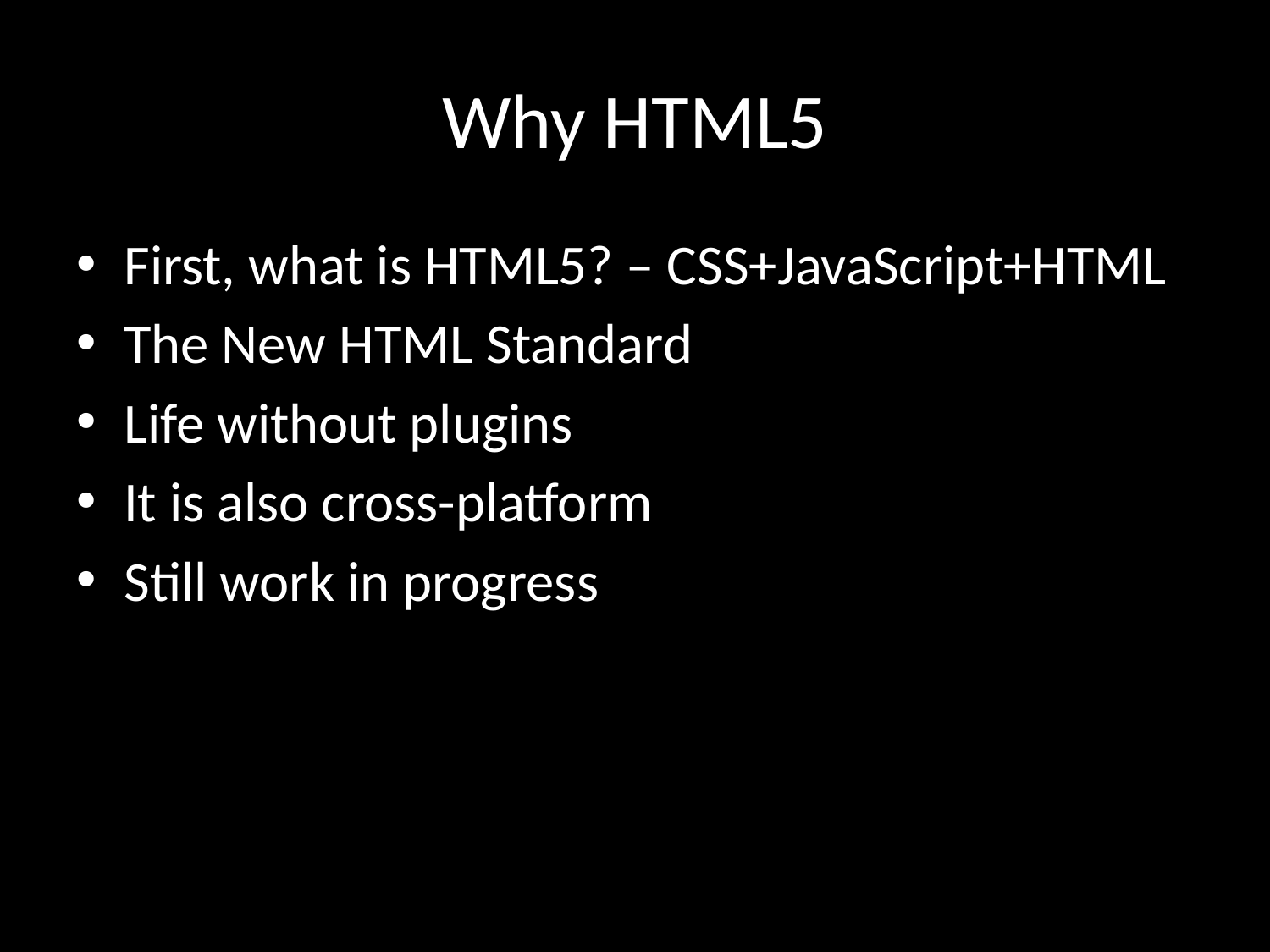

# Why HTML5
First, what is HTML5? – CSS+JavaScript+HTML
The New HTML Standard
Life without plugins
It is also cross-platform
Still work in progress